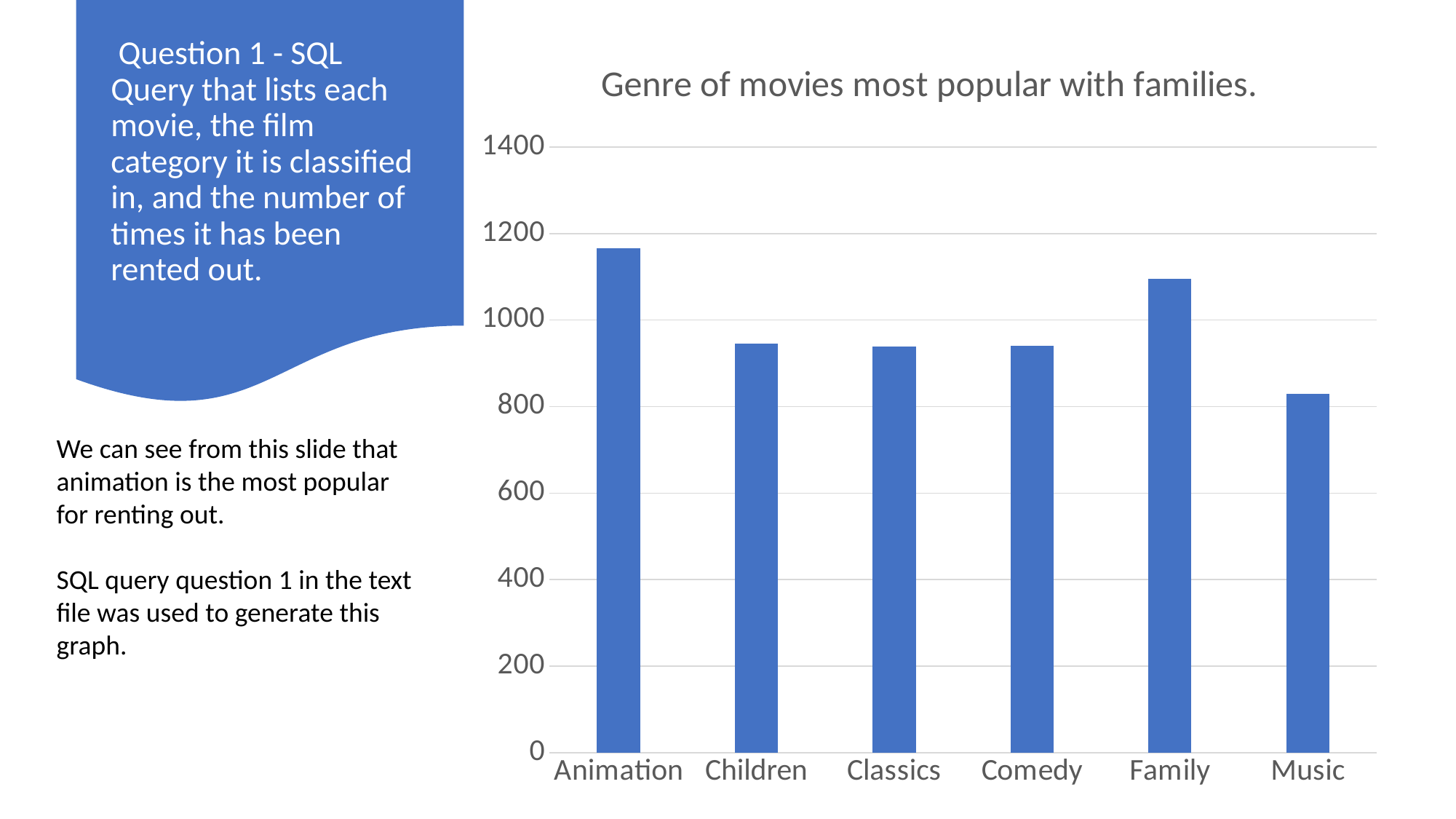

# Question 1 - SQL Query that lists each movie, the film category it is classified in, and the number of times it has been rented out.

### Chart: Genre of movies most popular with families.

| Category | Total |
|---|---|
| Animation | 1166.0 |
| Children | 945.0 |
| Classics | 939.0 |
| Comedy | 941.0 |
| Family | 1096.0 |
| Music | 830.0 |
We can see from this slide that animation is the most popular for renting out.

SQL query question 1 in the text file was used to generate this graph.